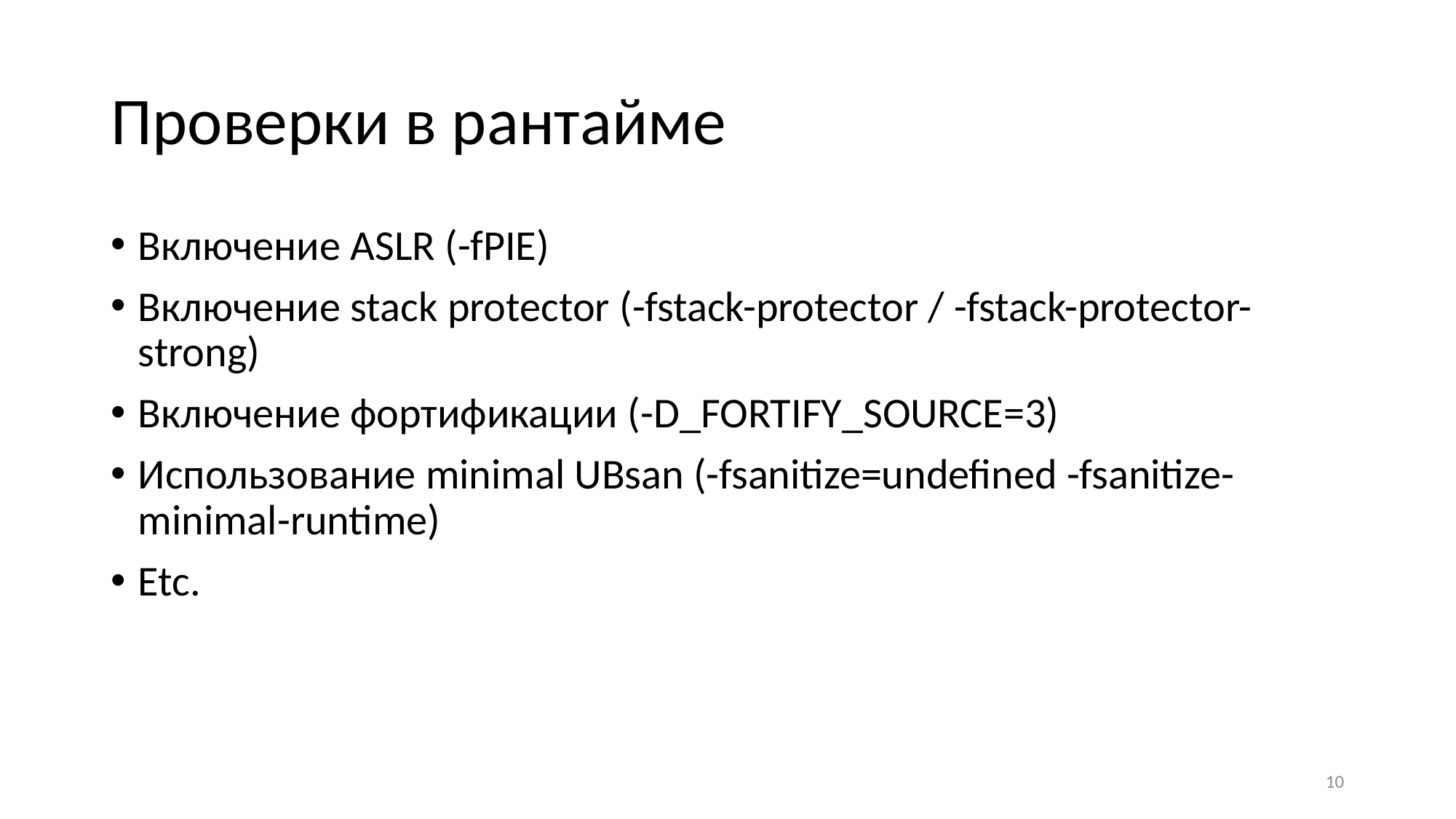

# Проверки в рантайме
Включение ASLR (-fPIE)
Включение stack protector (-fstack-protector / -fstack-protector-strong)
Включение фортификации (-D_FORTIFY_SOURCE=3)
Использование minimal UBsan (-fsanitize=undefined -fsanitize-minimal-runtime)
Etc.
10